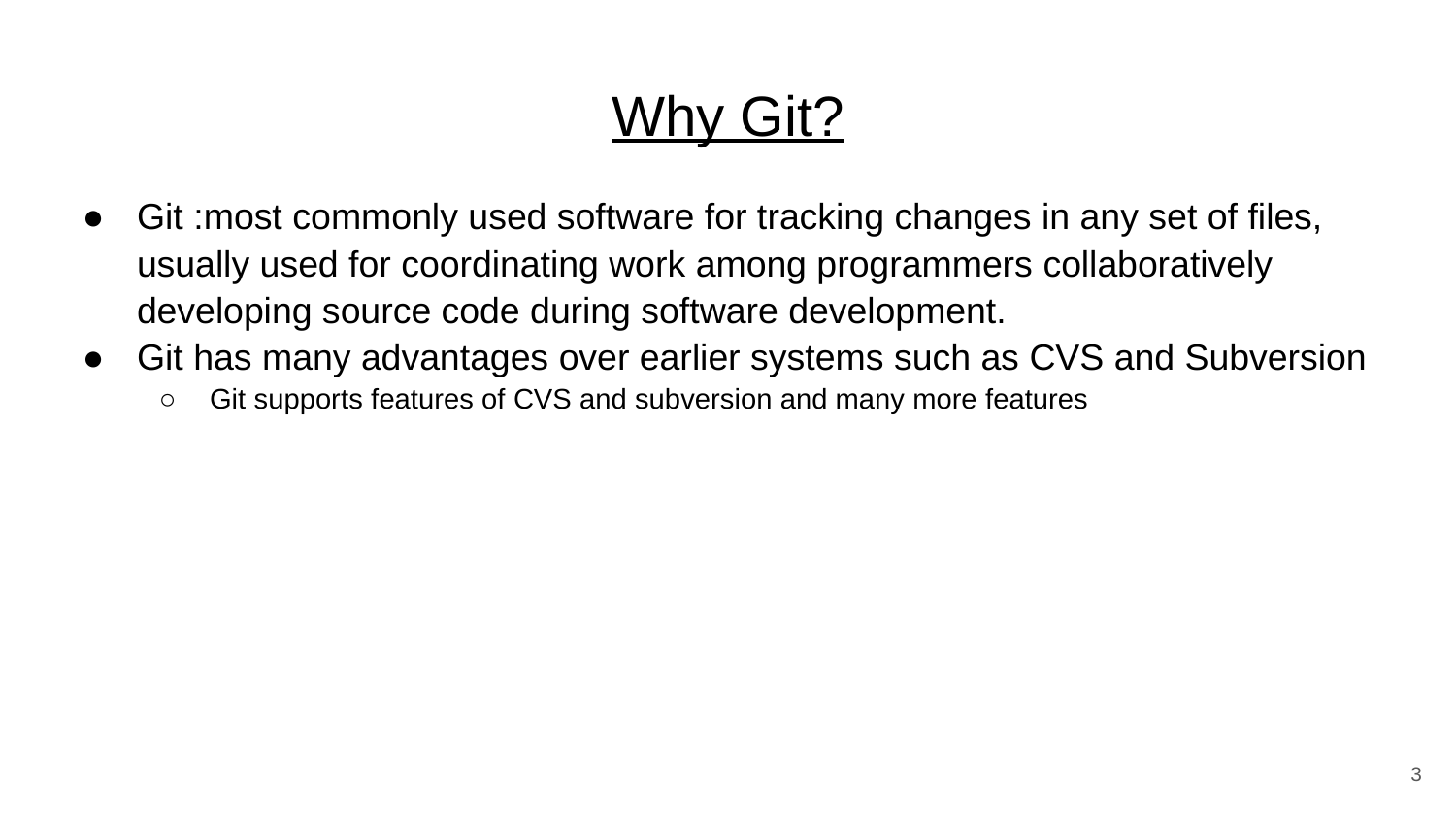

# Why Git?
Git :most commonly used software for tracking changes in any set of files, usually used for coordinating work among programmers collaboratively developing source code during software development.
Git has many advantages over earlier systems such as CVS and Subversion
Git supports features of CVS and subversion and many more features
Git
3